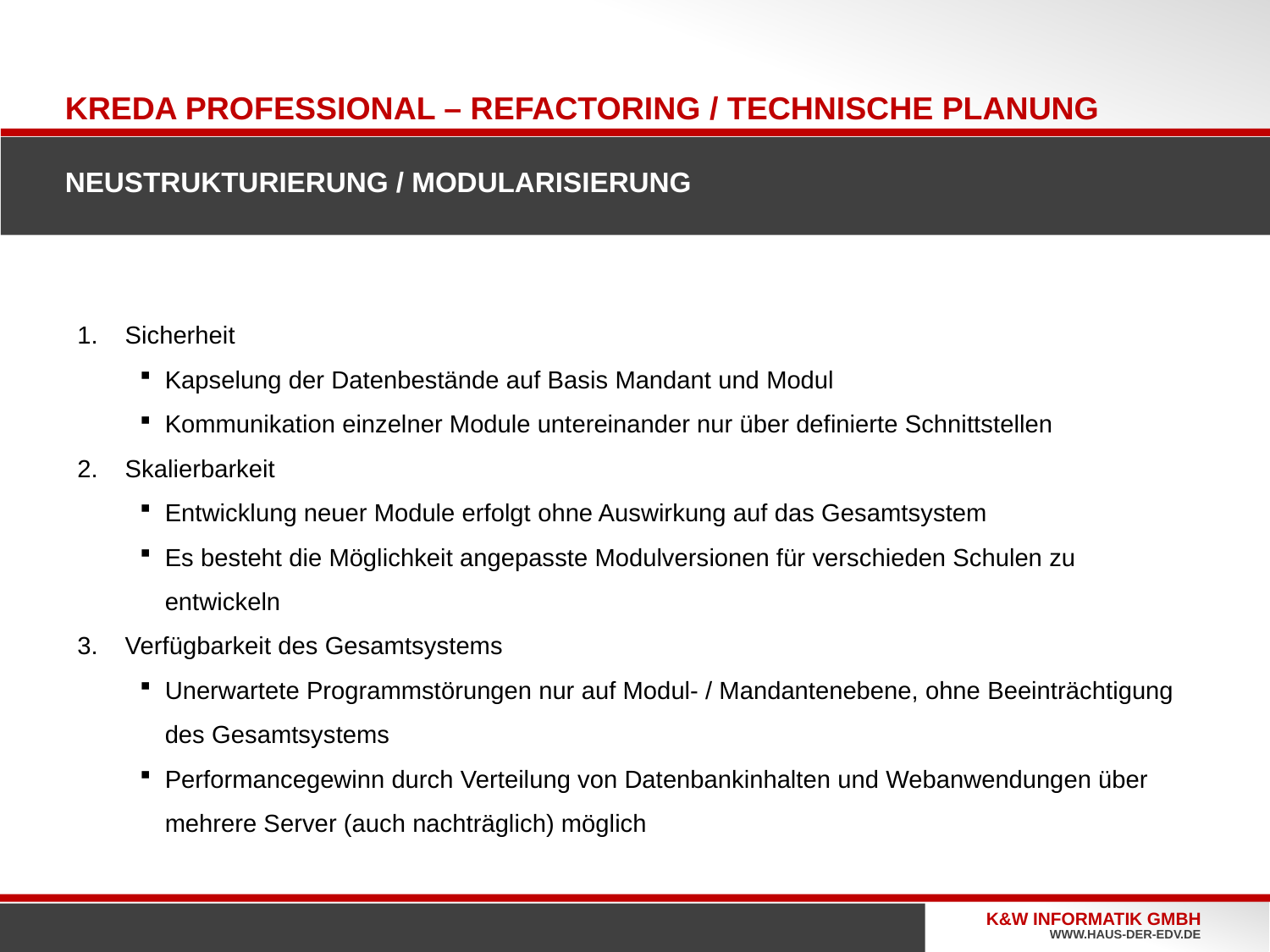

ALLGEMEINES
# Kreda Professional – Refactoring / technische Planung Neustrukturierung / Modularisierung
Sicherheit
Kapselung der Datenbestände auf Basis Mandant und Modul
Kommunikation einzelner Module untereinander nur über definierte Schnittstellen
Skalierbarkeit
Entwicklung neuer Module erfolgt ohne Auswirkung auf das Gesamtsystem
Es besteht die Möglichkeit angepasste Modulversionen für verschieden Schulen zu entwickeln
Verfügbarkeit des Gesamtsystems
Unerwartete Programmstörungen nur auf Modul- / Mandantenebene, ohne Beeinträchtigung des Gesamtsystems
Performancegewinn durch Verteilung von Datenbankinhalten und Webanwendungen über mehrere Server (auch nachträglich) möglich